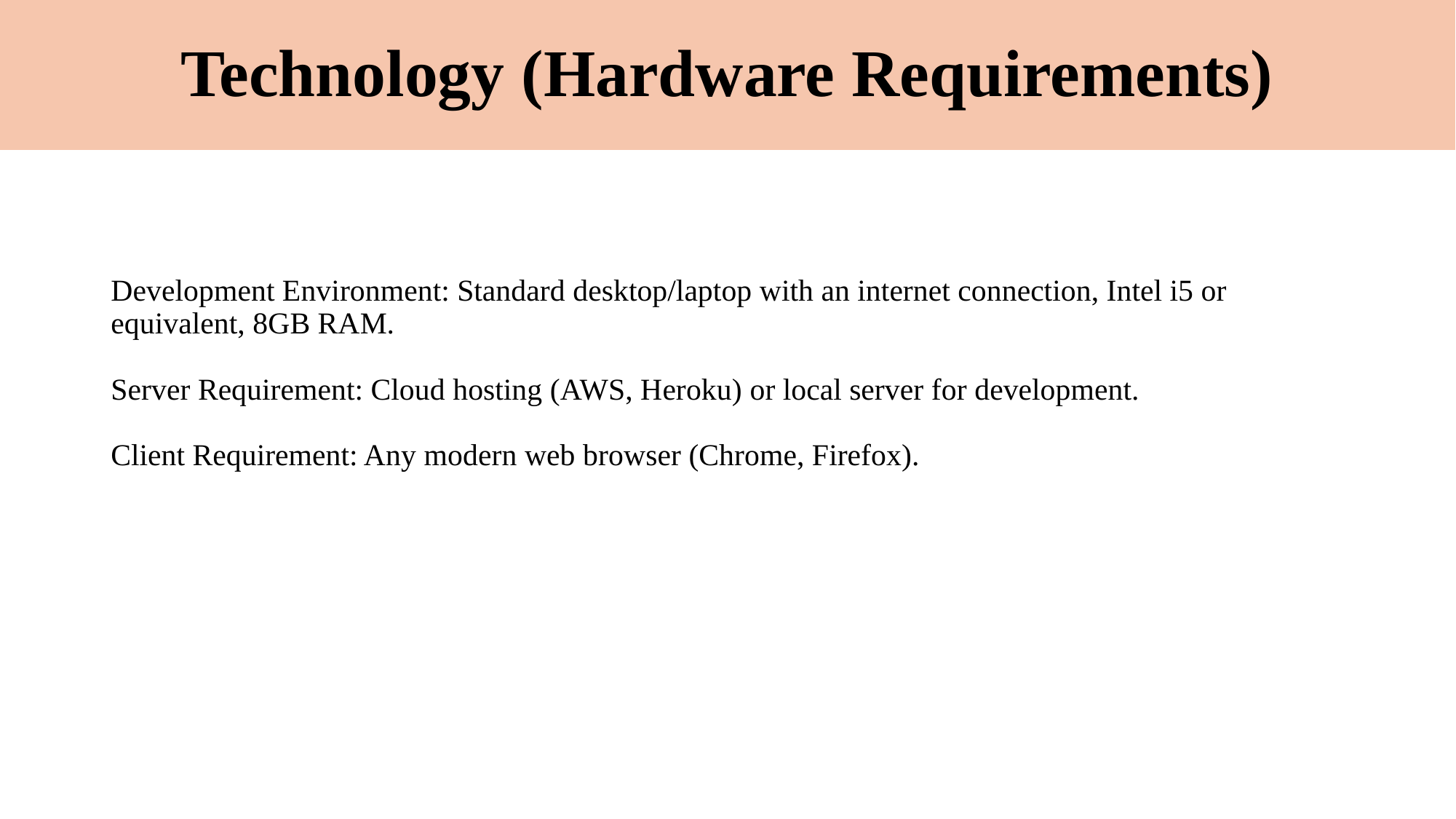

# Technology (Hardware Requirements)

Development Environment: Standard desktop/laptop with an internet connection, Intel i5 or equivalent, 8GB RAM.
Server Requirement: Cloud hosting (AWS, Heroku) or local server for development.
Client Requirement: Any modern web browser (Chrome, Firefox).